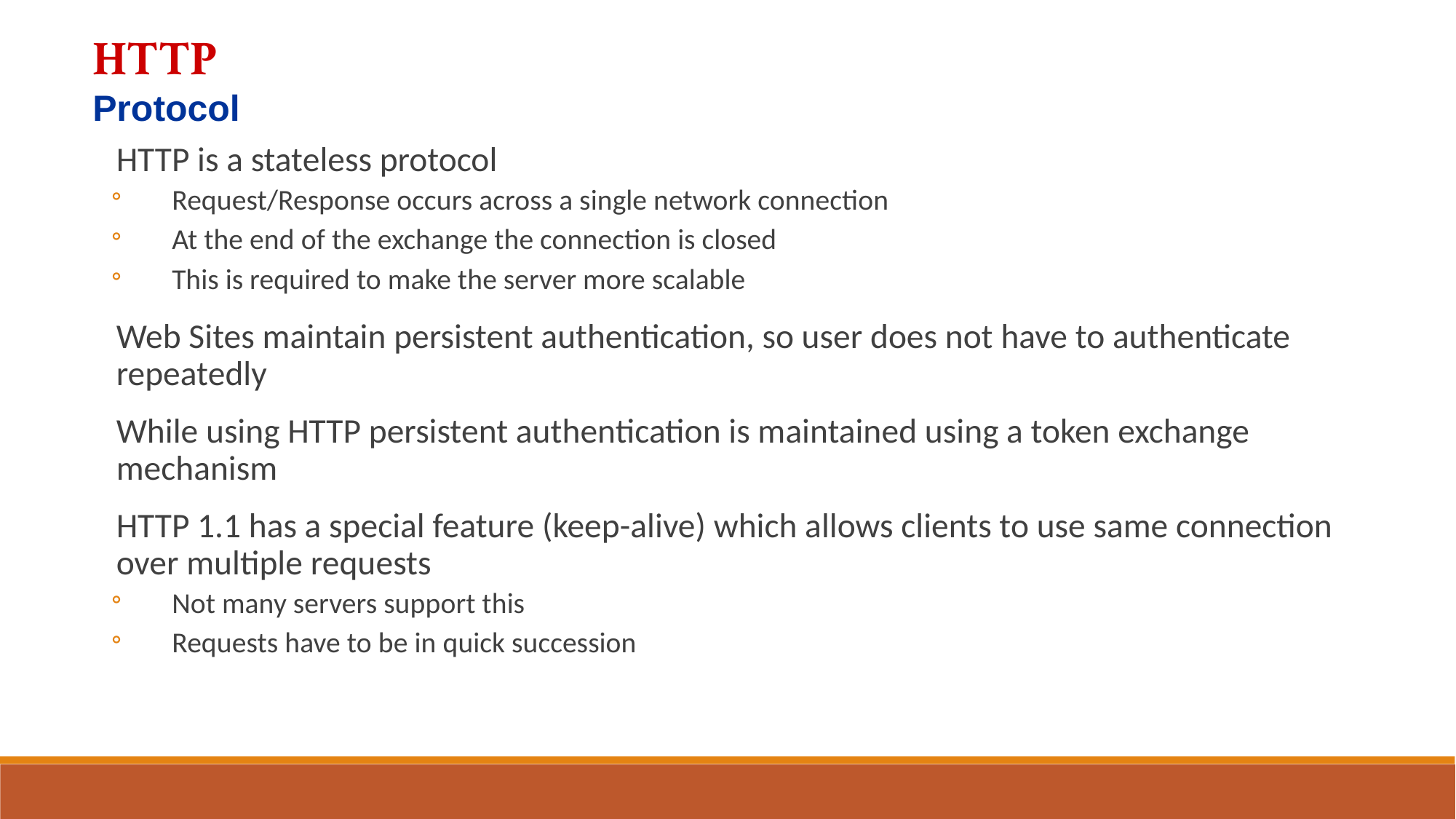

HTTP
Protocol
HTTP is a stateless protocol
Request/Response occurs across a single network connection
At the end of the exchange the connection is closed
This is required to make the server more scalable
Web Sites maintain persistent authentication, so user does not have to authenticate repeatedly
While using HTTP persistent authentication is maintained using a token exchange mechanism
HTTP 1.1 has a special feature (keep-alive) which allows clients to use same connection over multiple requests
Not many servers support this
Requests have to be in quick succession